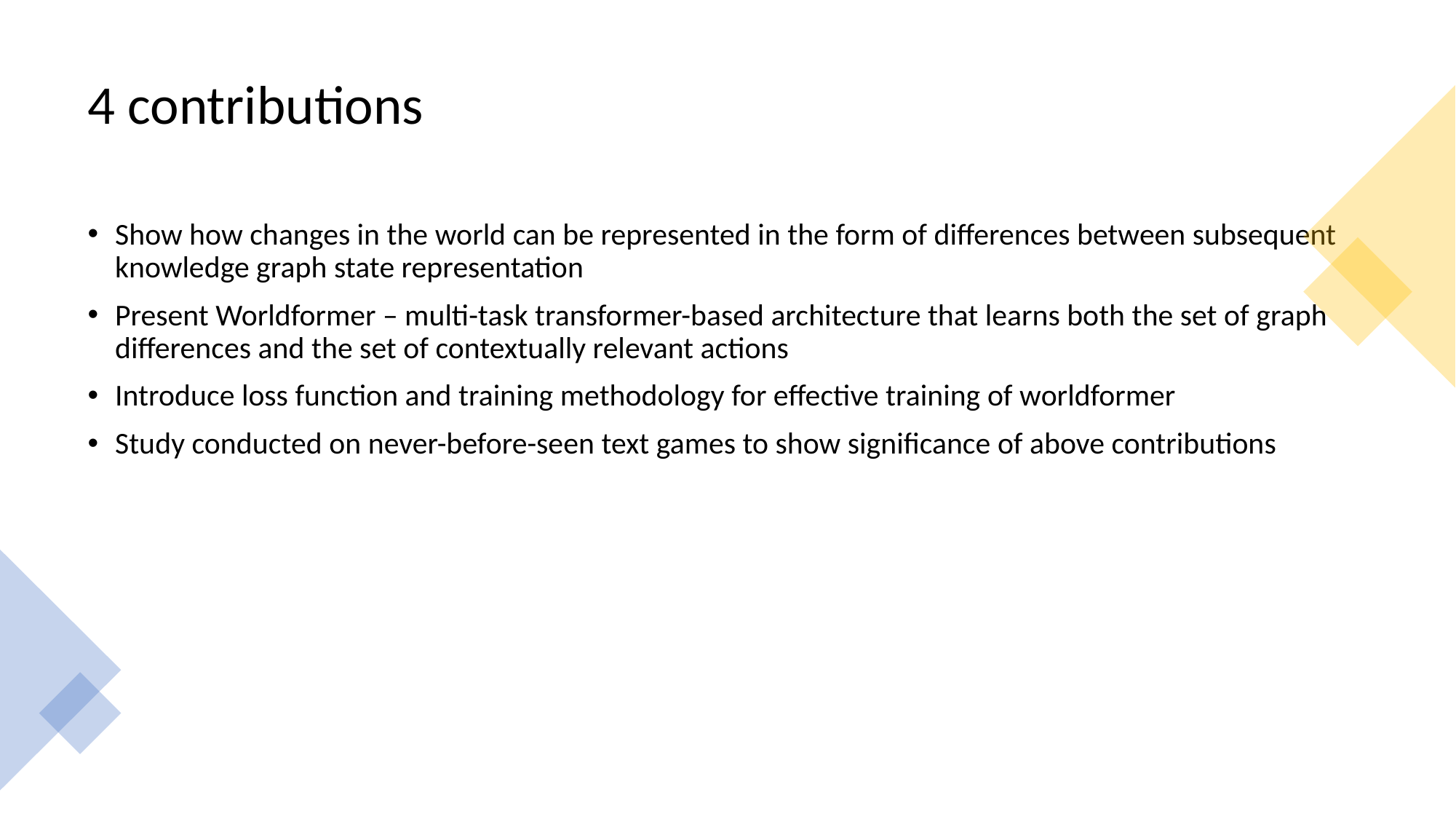

# 4 contributions

Show how changes in the world can be represented in the form of differences between subsequent knowledge graph state representation
Present Worldformer – multi-task transformer-based architecture that learns both the set of graph differences and the set of contextually relevant actions
Introduce loss function and training methodology for effective training of worldformer
Study conducted on never-before-seen text games to show significance of above contributions